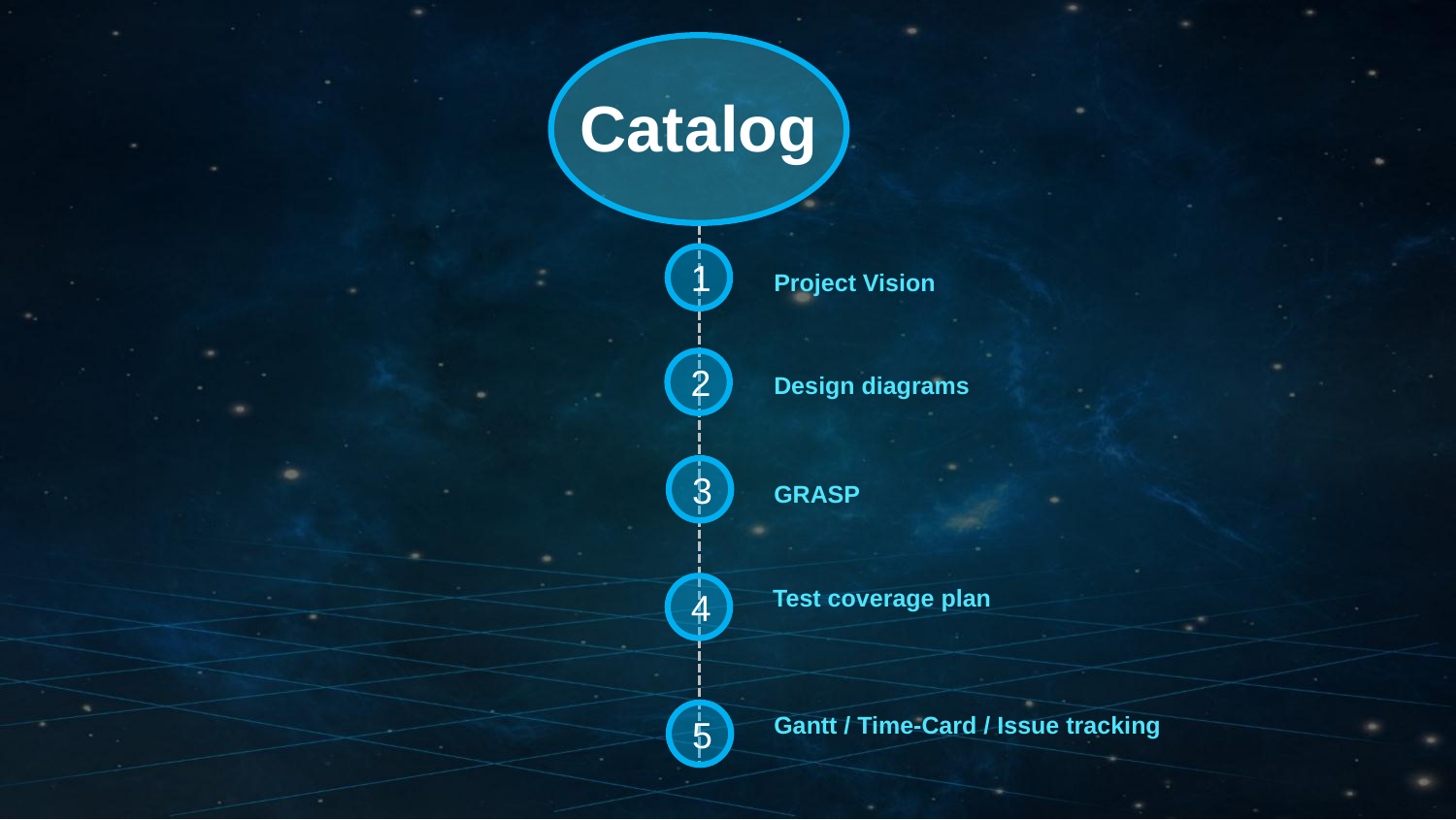

Catalog

Project Vision
1

Design diagrams
2

GRASP
3

Test coverage plan
4

Gantt / Time-Card / Issue tracking
5